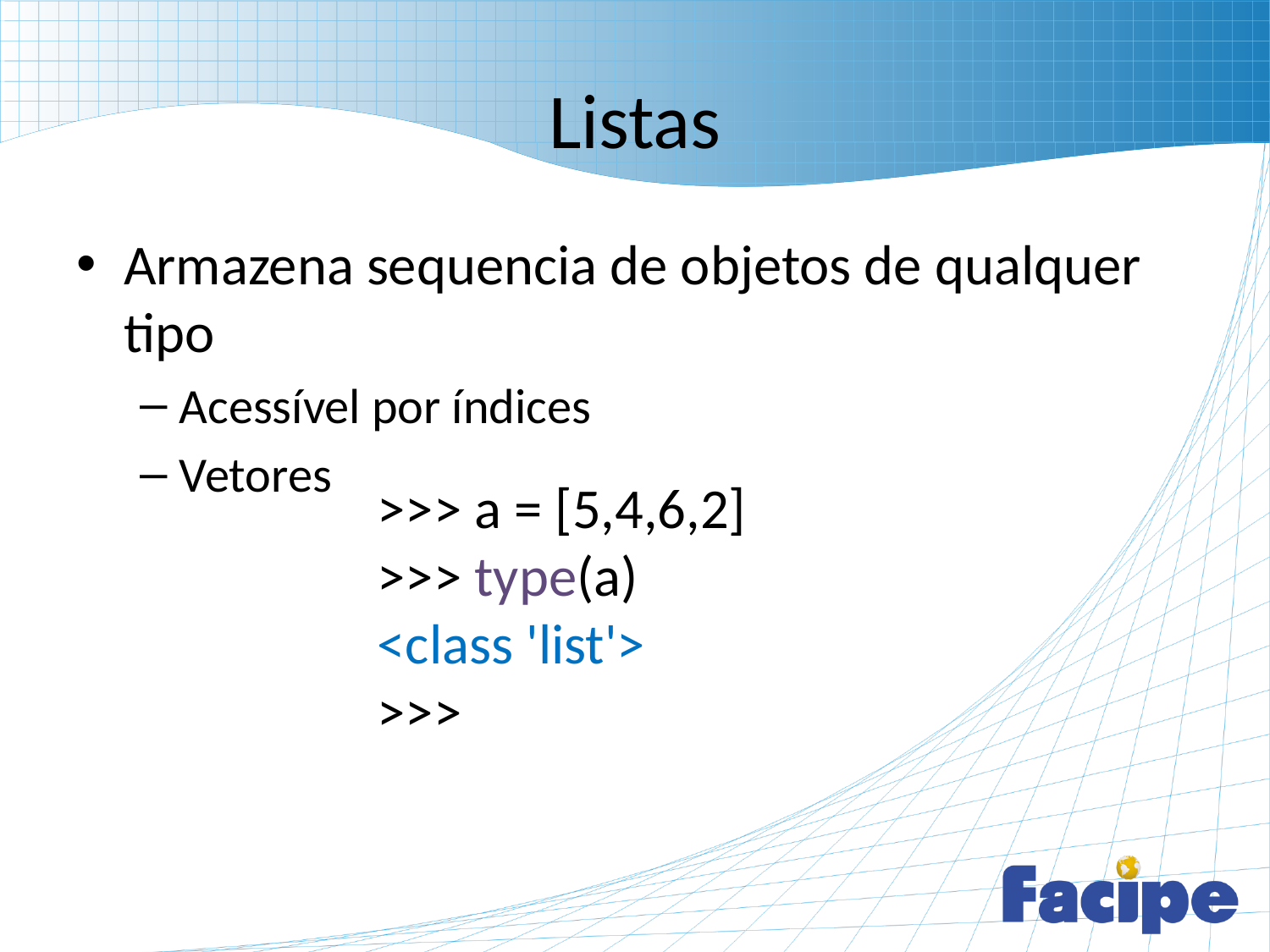

# Listas
Armazena sequencia de objetos de qualquer tipo
Acessível por índices
Vetores
>>> a = [5,4,6,2]
>>> type(a)
<class 'list'>
>>>